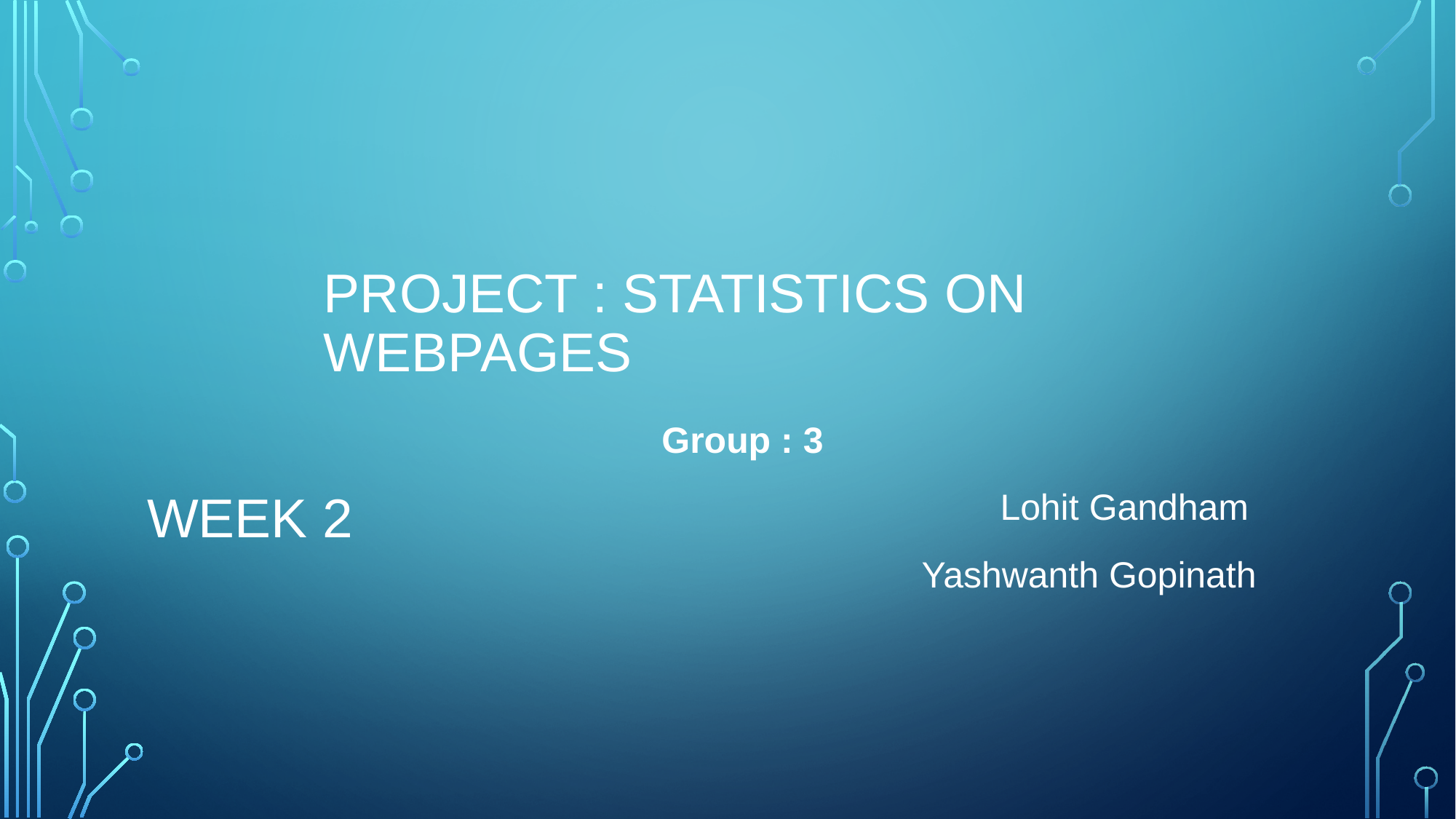

PROJECT : STATISTICS ON WEBPAGES
# WEEK 2
Group : 3
							Lohit Gandham
Yashwanth Gopinath